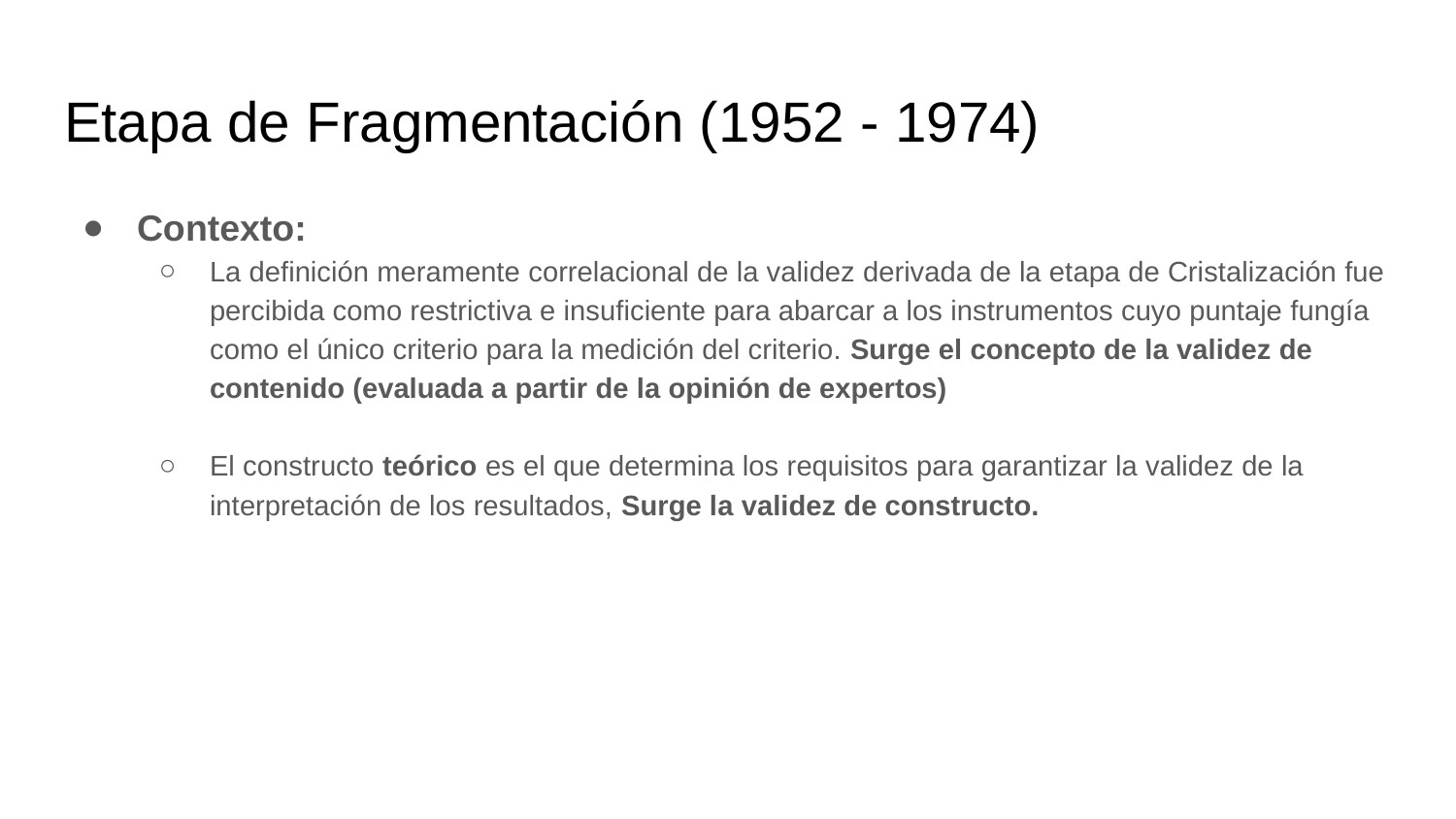

# Etapa de Fragmentación (1952 - 1974)
Contexto:
La definición meramente correlacional de la validez derivada de la etapa de Cristalización fue percibida como restrictiva e insuficiente para abarcar a los instrumentos cuyo puntaje fungía como el único criterio para la medición del criterio. Surge el concepto de la validez de contenido (evaluada a partir de la opinión de expertos)
El constructo teórico es el que determina los requisitos para garantizar la validez de la interpretación de los resultados, Surge la validez de constructo.